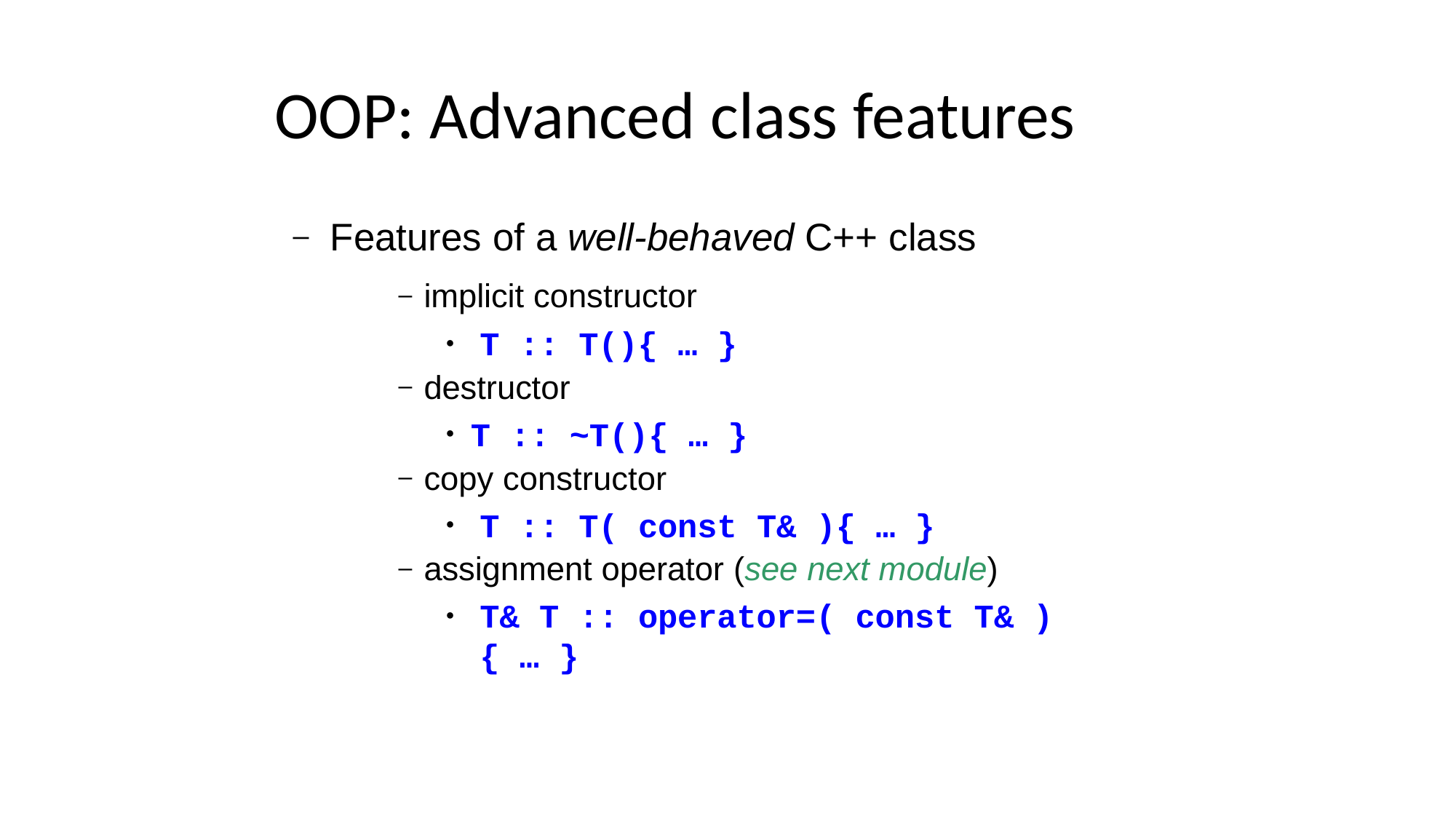

# OOP: Advanced class features
Features of a well-behaved C++ class
implicit constructor
T :: T(){ … }
destructor
T :: ~T(){ … }
copy constructor
T :: T( const T& ){ … }
assignment operator (see next module)
T& T :: operator=( const T& ){ … }